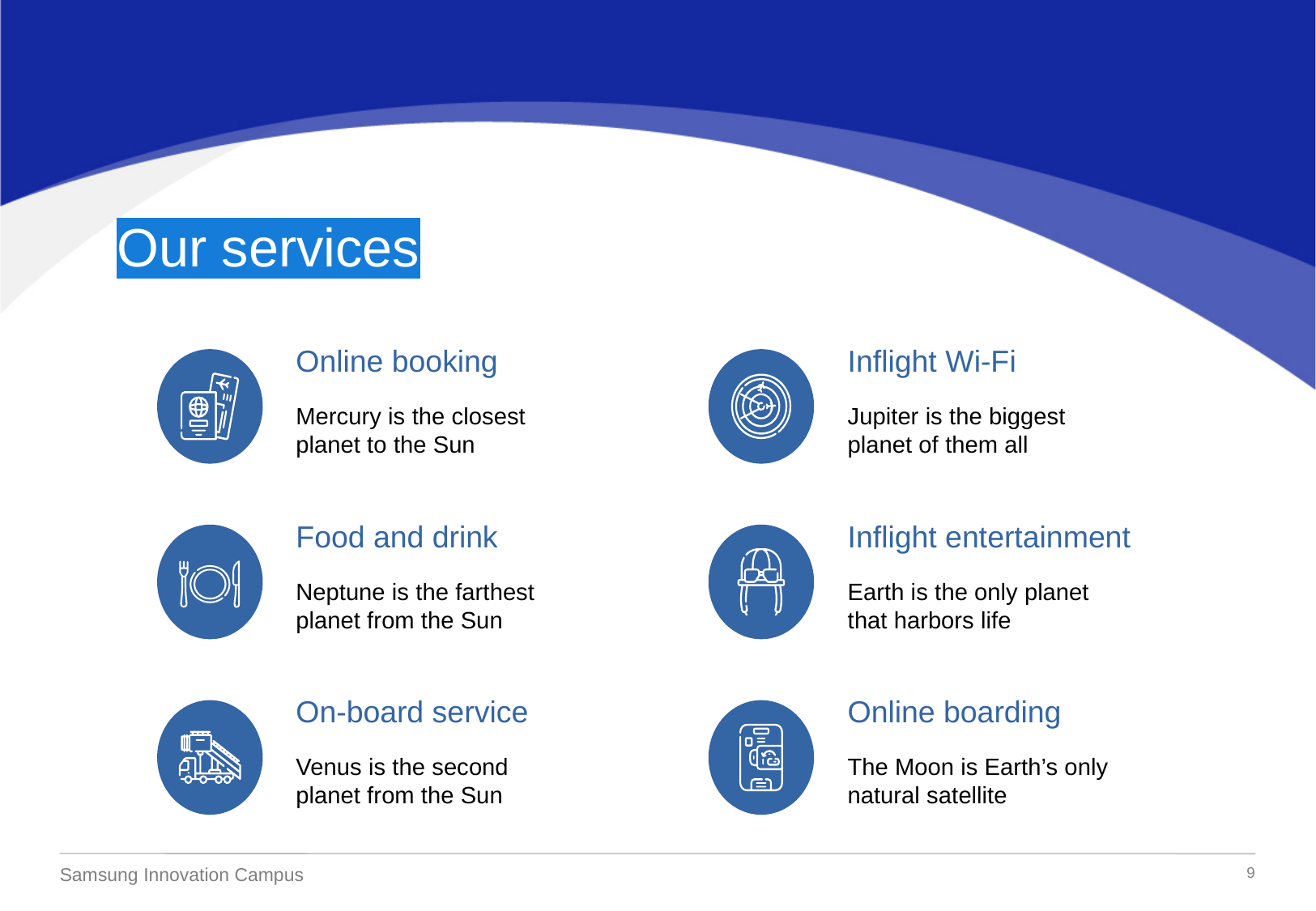

Our services
Online booking
Inflight Wi-Fi

Mercury is the closest planet to the Sun
Jupiter is the biggest planet of them all
Food and drink
Inflight entertainment

Neptune is the farthest planet from the Sun
Earth is the only planet that harbors life
On-board service
Online boarding

Venus is the second planet from the Sun
The Moon is Earth’s only natural satellite